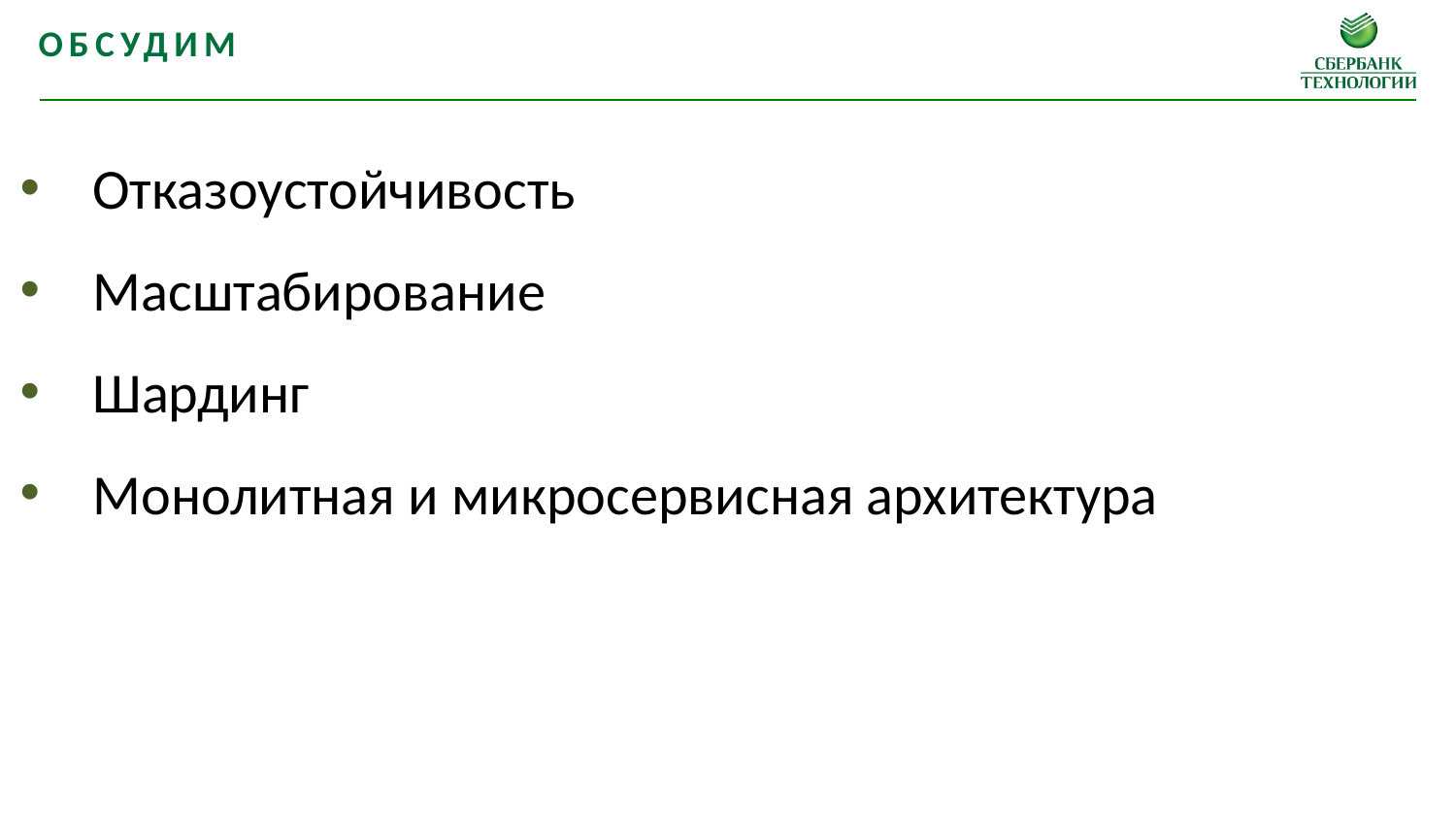

Обсудим
Отказоустойчивость
Масштабирование
Шардинг
Монолитная и микросервисная архитектура